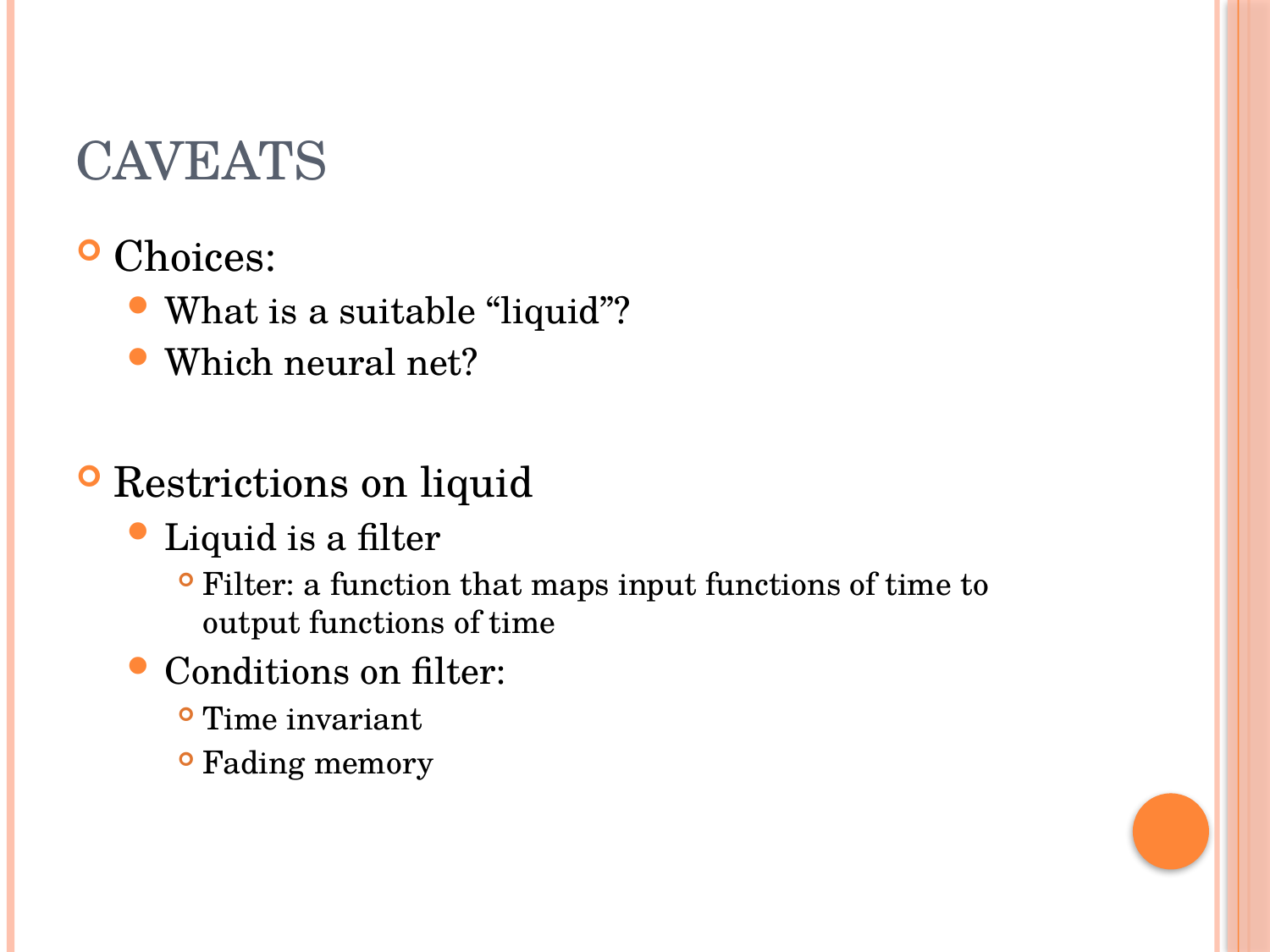

# Caveats
Choices:
What is a suitable “liquid”?
Which neural net?

Restrictions on liquid
Liquid is a filter
Filter: a function that maps input functions of time to output functions of time
Conditions on filter:
Time invariant
Fading memory